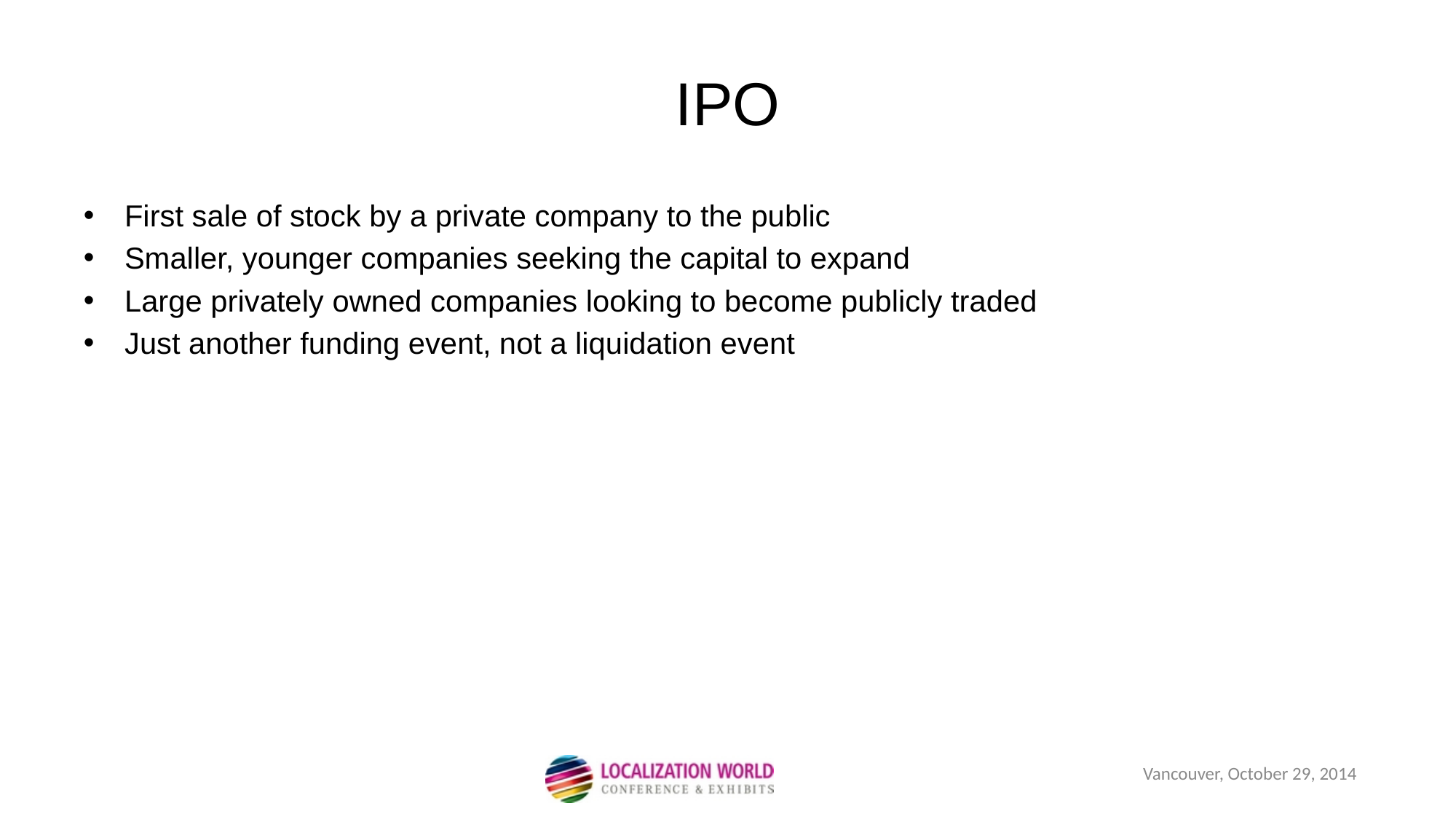

IPO
First sale of stock by a private company to the public
Smaller, younger companies seeking the capital to expand
Large privately owned companies looking to become publicly traded
Just another funding event, not a liquidation event